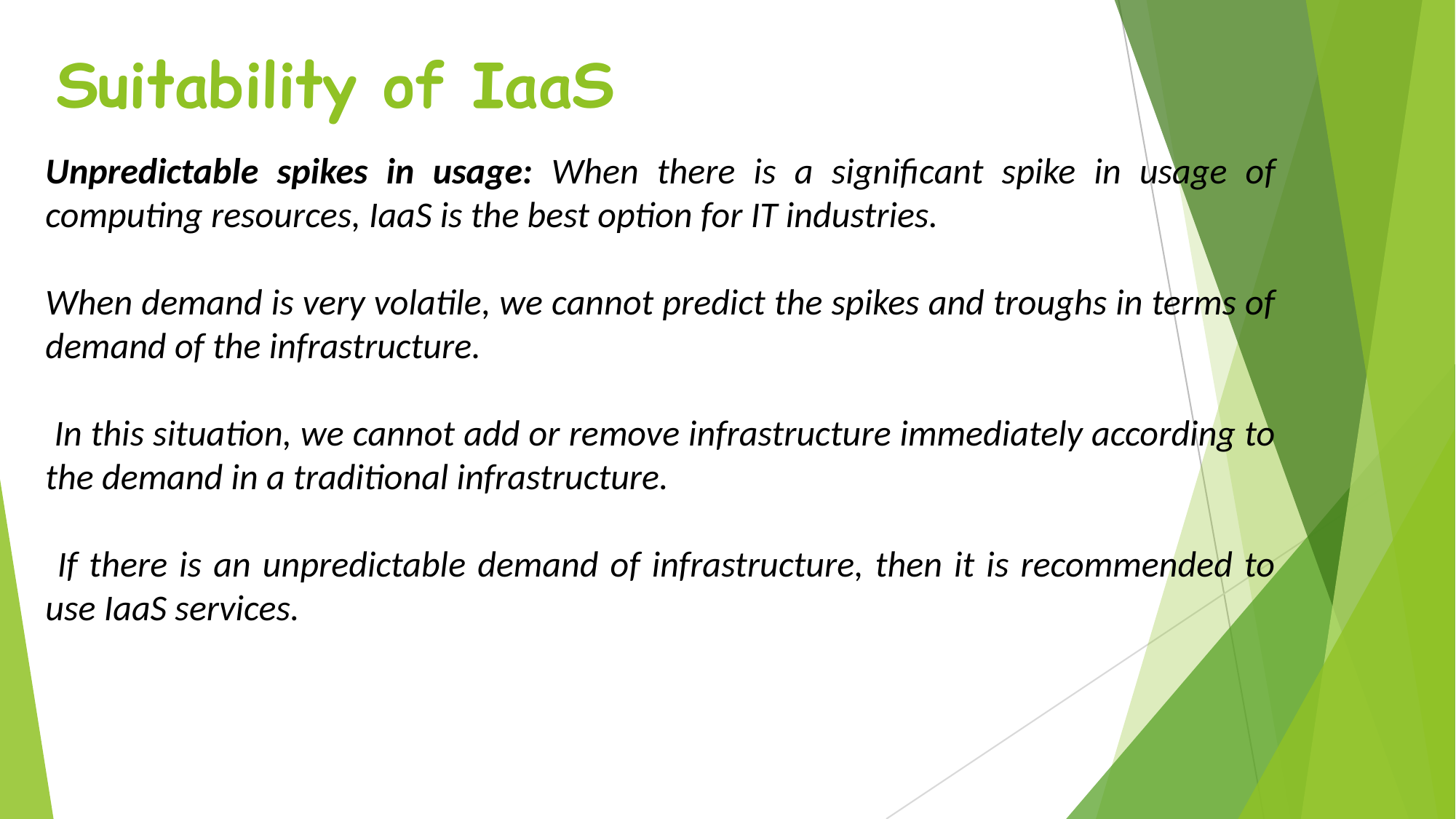

# Suitability of IaaS
Unpredictable spikes in usage: When there is a significant spike in usage of computing resources, IaaS is the best option for IT industries.

When demand is very volatile, we cannot predict the spikes and troughs in terms of demand of the infrastructure.

 In this situation, we cannot add or remove infrastructure immediately according to the demand in a traditional infrastructure.

 If there is an unpredictable demand of infrastructure, then it is recommended to use IaaS services.